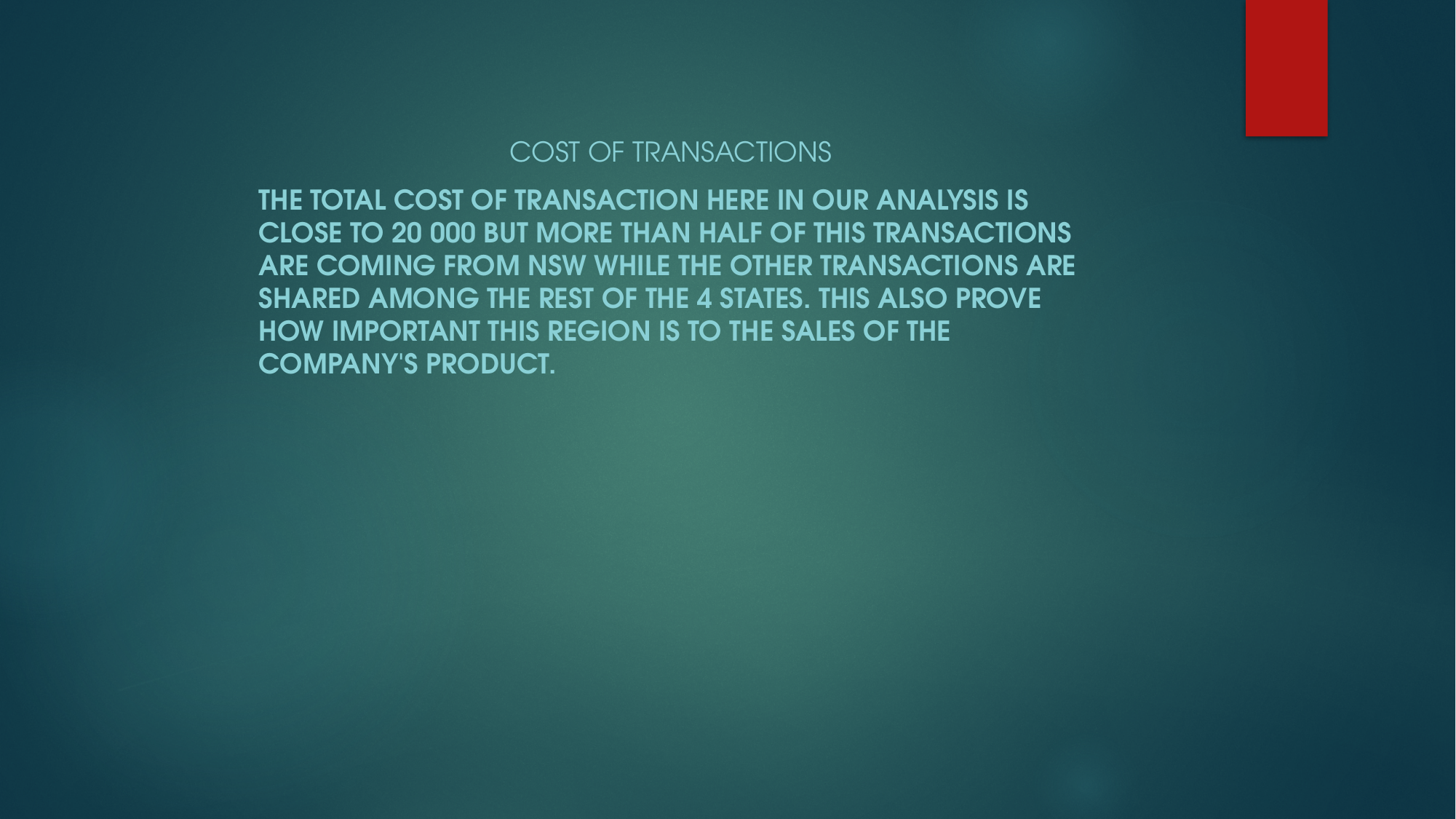

Cost of transactions
The total cost of transaction here in our analysis is close to 20 000 but more than half of this transactions are coming from nsw while the other transactions are shared among the rest of the 4 states. this also prove how important this region is to the sales of the company's product.